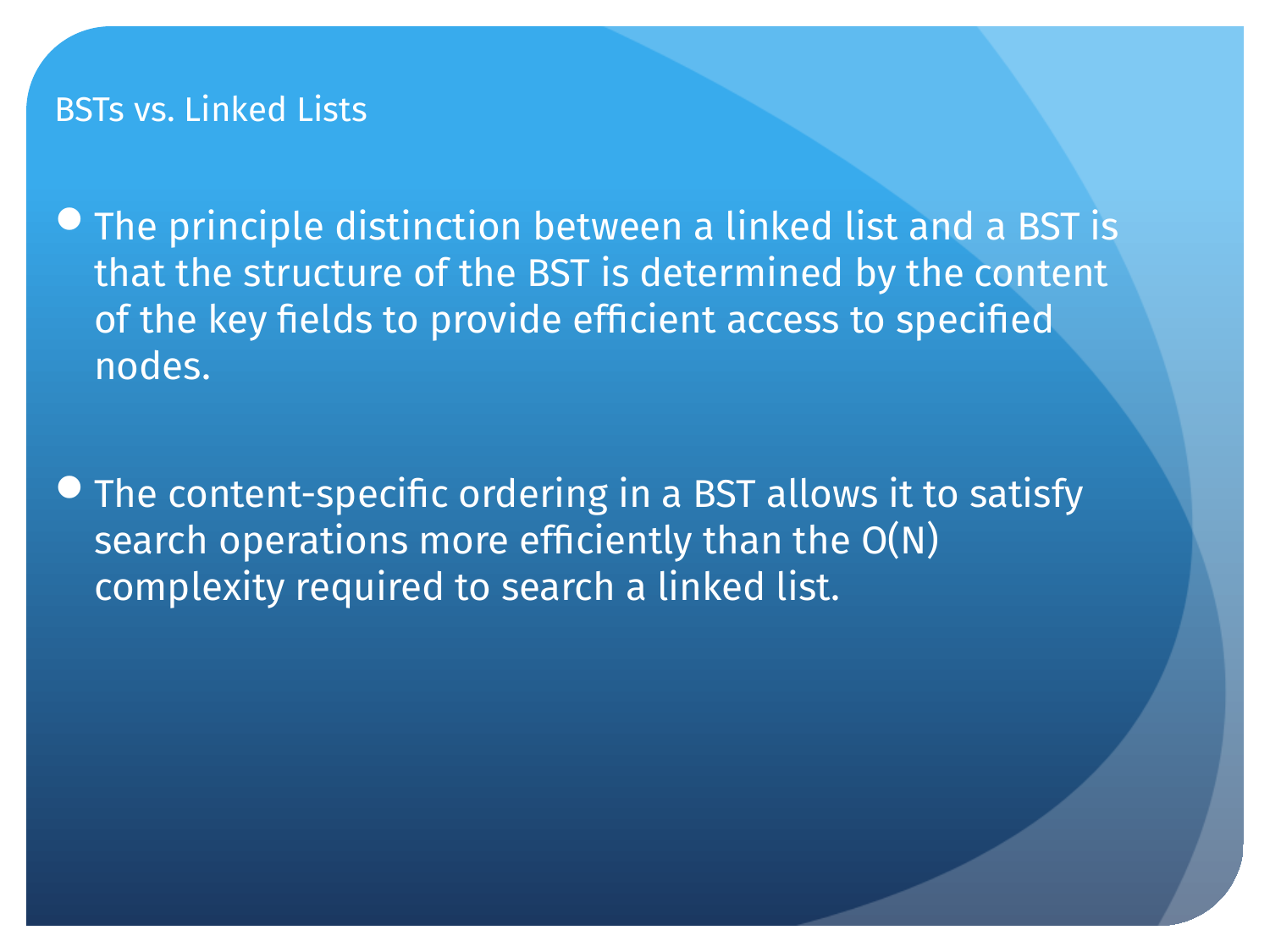

# BSTs vs. Linked Lists
The principle distinction between a linked list and a BST is that the structure of the BST is determined by the content of the key fields to provide efficient access to specified nodes.
The content-specific ordering in a BST allows it to satisfy search operations more efficiently than the O(N) complexity required to search a linked list.